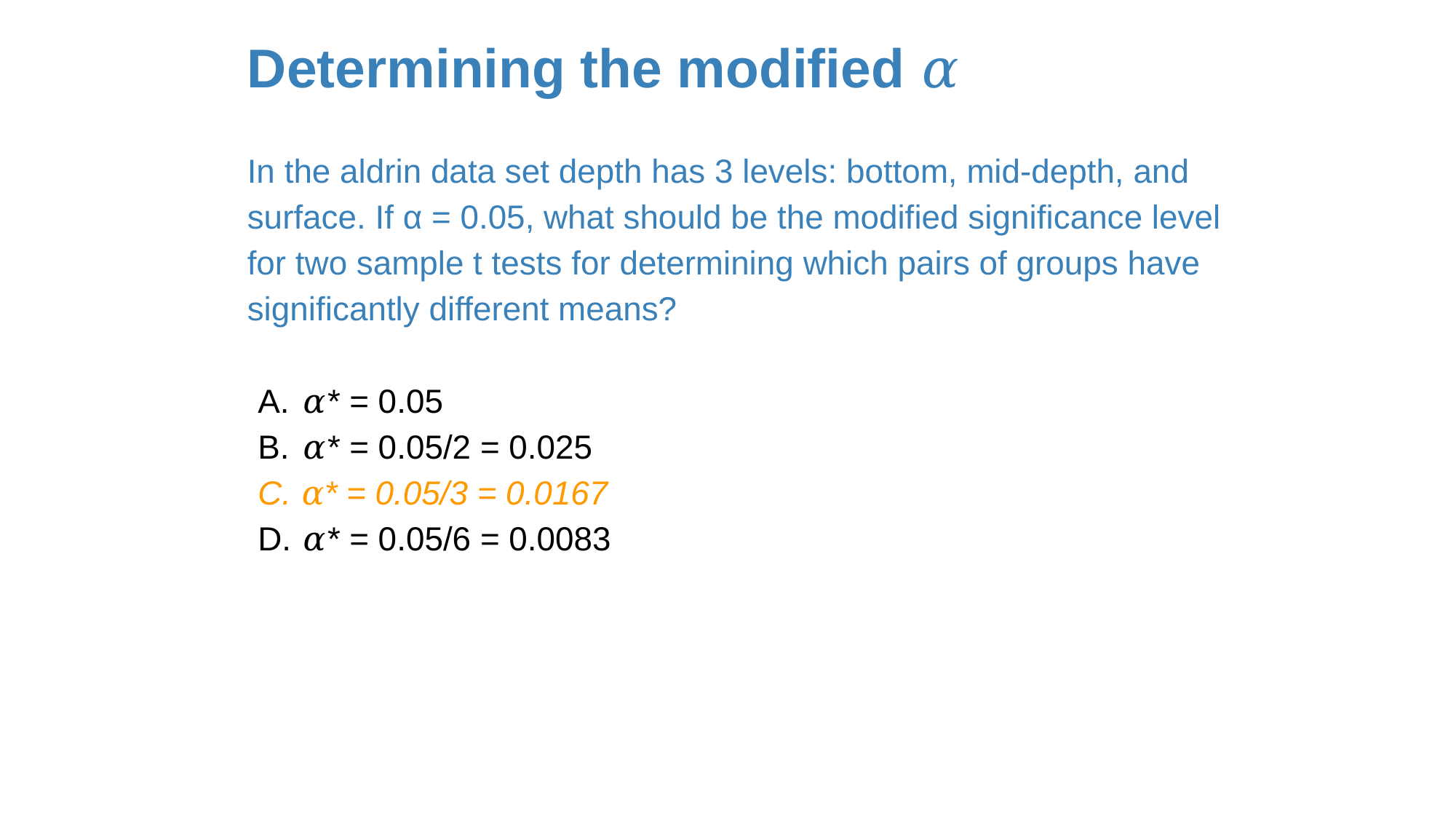

Determining the modified 𝛼
In the aldrin data set depth has 3 levels: bottom, mid-depth, and surface. If α = 0.05, what should be the modified significance level for two sample t tests for determining which pairs of groups have significantly different means?

𝛼* = 0.05
𝛼* = 0.05/2 = 0.025
𝛼* = 0.05/3 = 0.0167
𝛼* = 0.05/6 = 0.0083